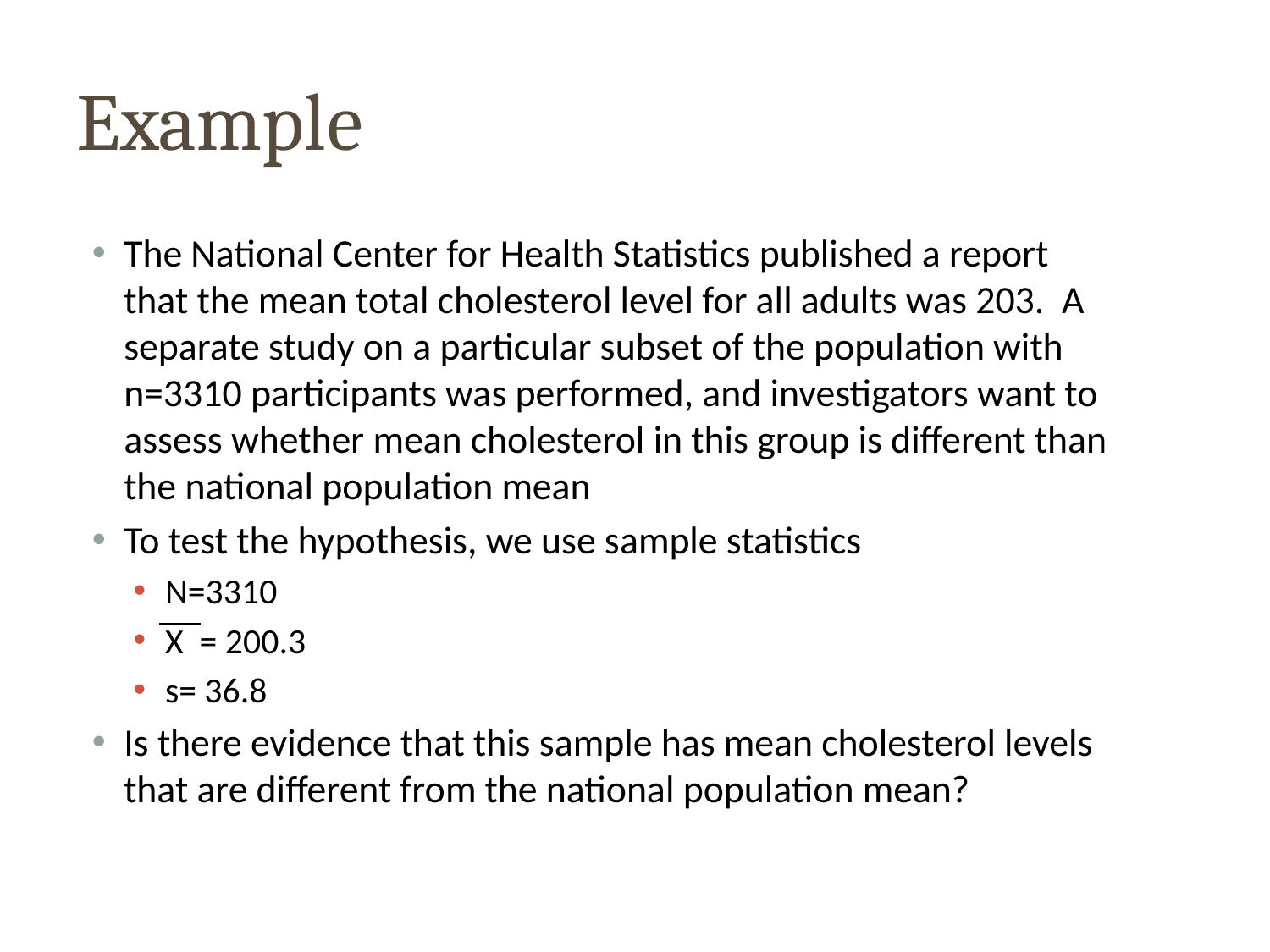

# Example
The National Center for Health Statistics published a report that the mean total cholesterol level for all adults was 203.  A separate study on a particular subset of the population with n=3310 participants was performed, and investigators want to assess whether mean cholesterol in this group is different than the national population mean
To test the hypothesis, we use sample statistics
N=3310
X  = 200.3
s= 36.8
Is there evidence that this sample has mean cholesterol levels that are different from the national population mean?